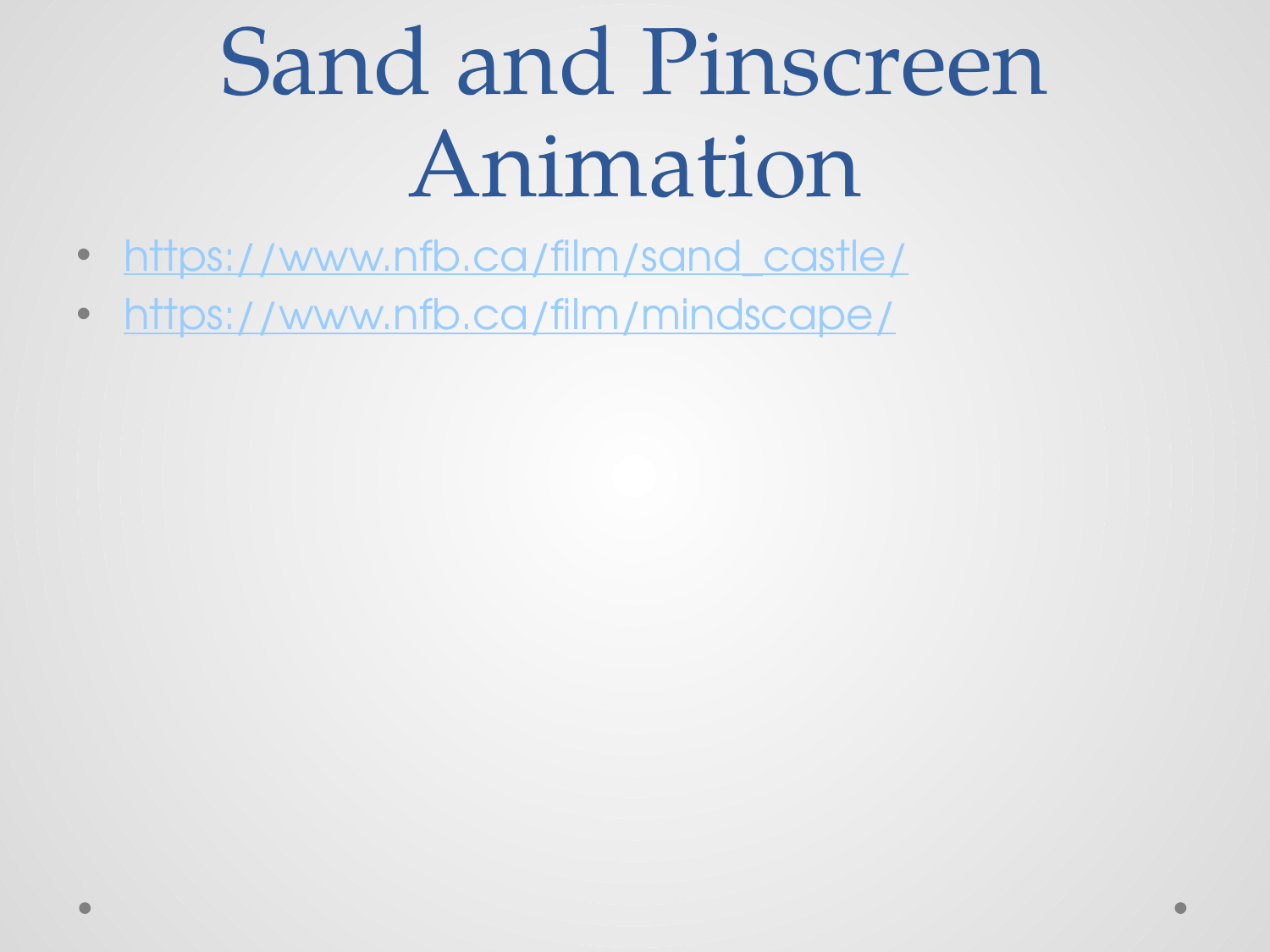

# Sand and Pinscreen Animation
https://www.nfb.ca/film/sand_castle/
https://www.nfb.ca/film/mindscape/